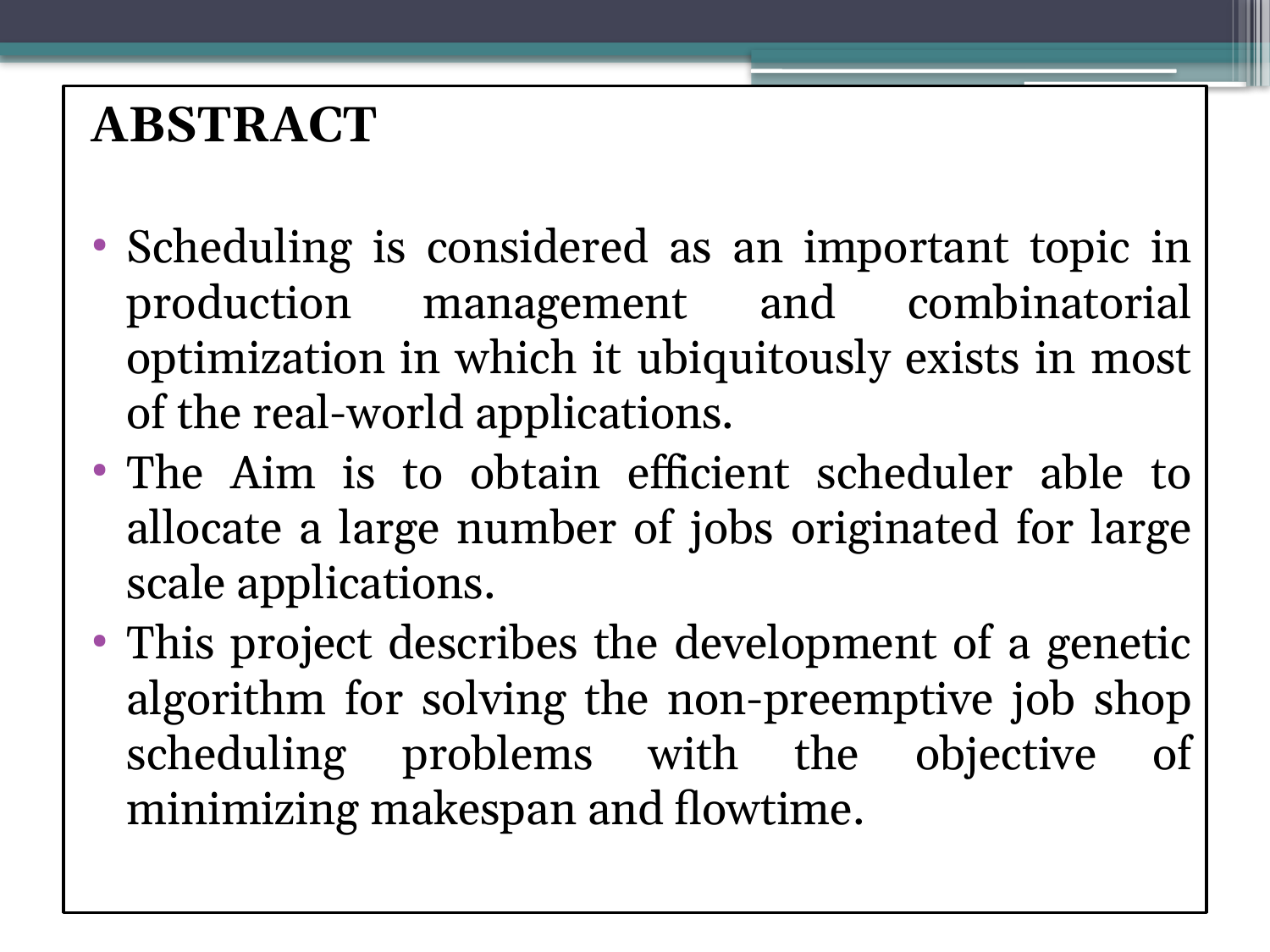

ABSTRACT

Scheduling is considered as an important topic in production management and combinatorial optimization in which it ubiquitously exists in most of the real-world applications.
The Aim is to obtain efficient scheduler able to allocate a large number of jobs originated for large scale applications.
This project describes the development of a genetic algorithm for solving the non-preemptive job shop scheduling problems with the objective of minimizing makespan and flowtime.